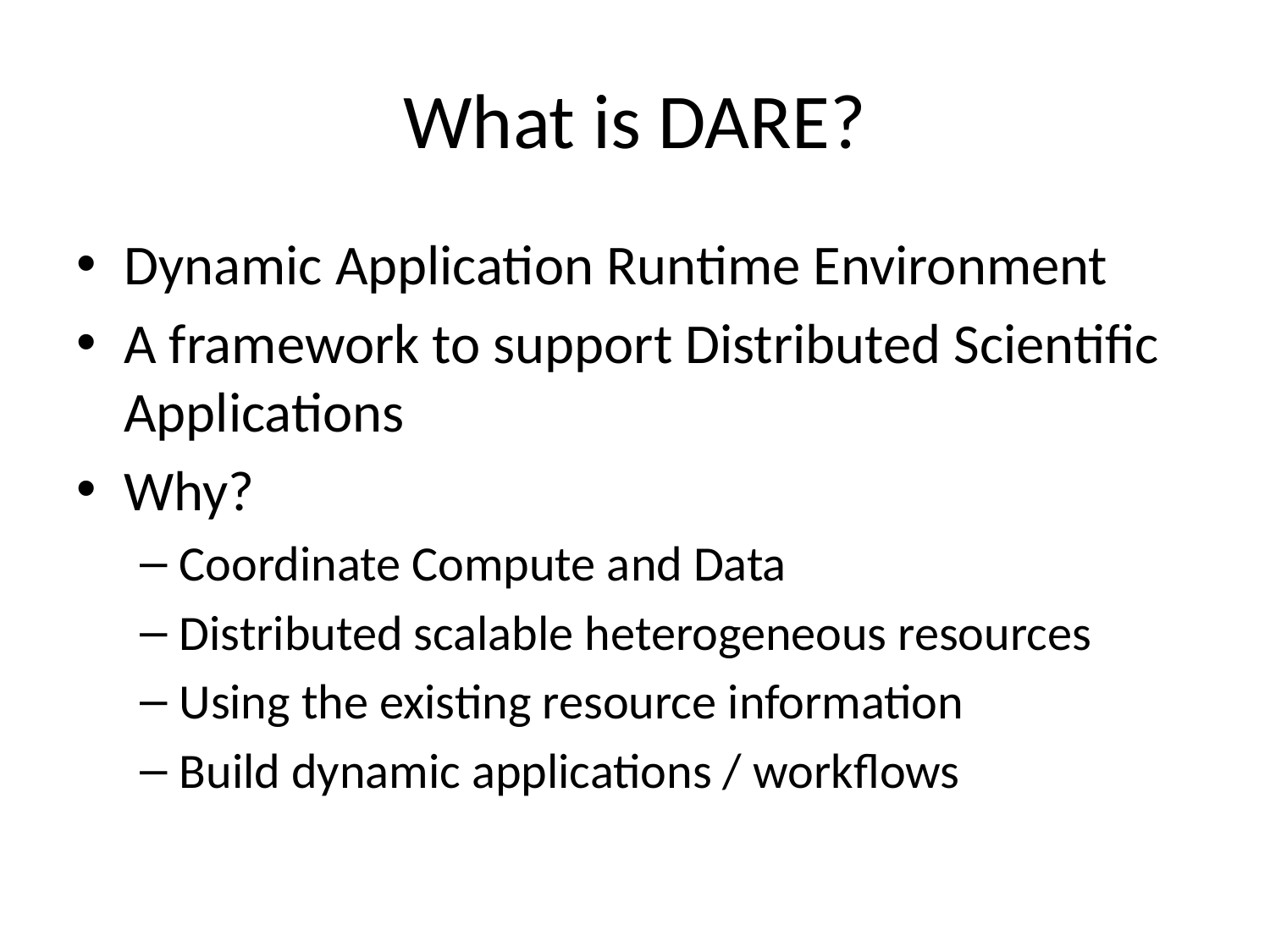

# What is DARE?
Dynamic Application Runtime Environment
A framework to support Distributed Scientific Applications
Why?
Coordinate Compute and Data
Distributed scalable heterogeneous resources
Using the existing resource information
Build dynamic applications / workflows